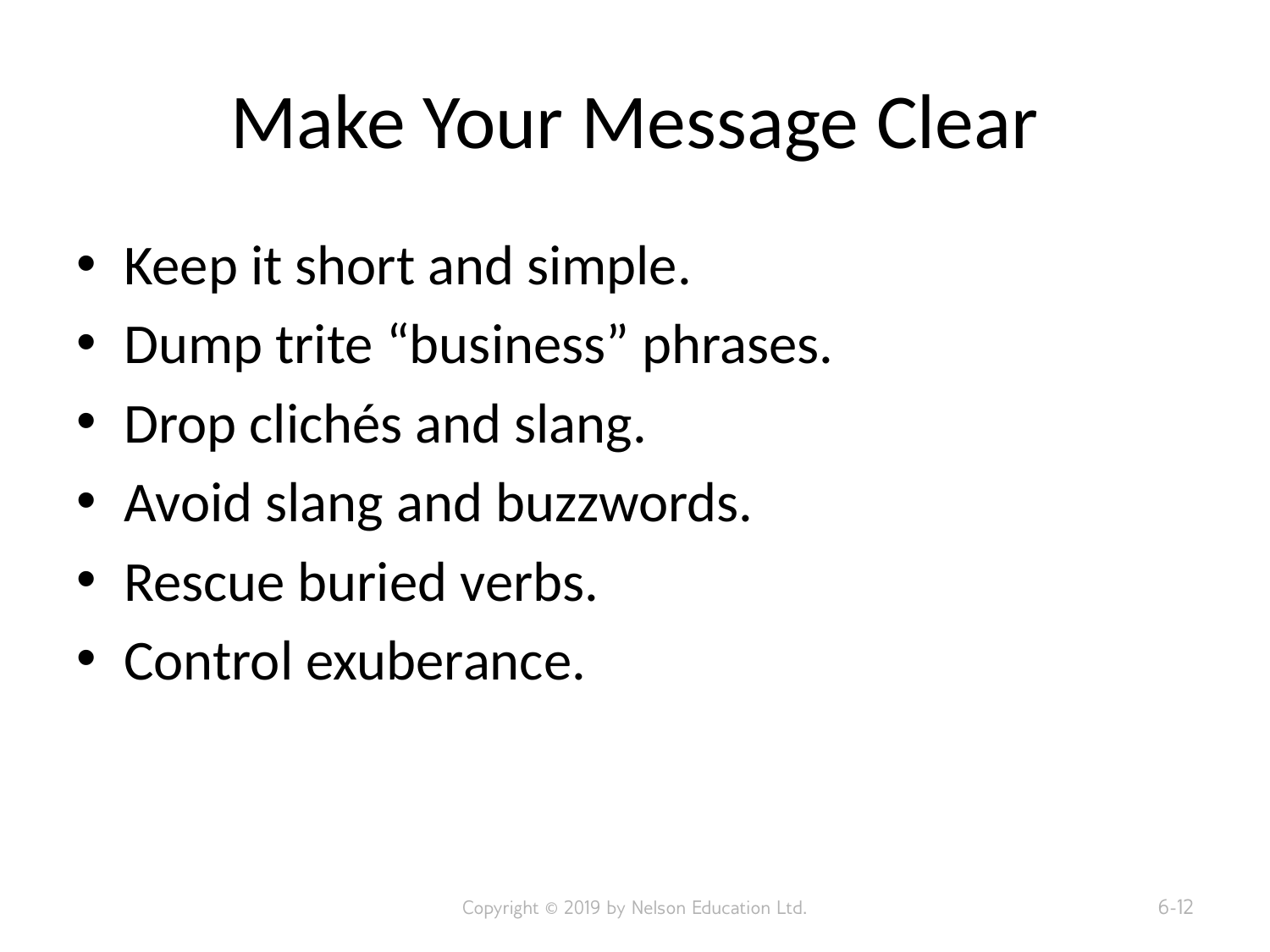

# Make Your Message Clear
Keep it short and simple.
Dump trite “business” phrases.
Drop clichés and slang.
Avoid slang and buzzwords.
Rescue buried verbs.
Control exuberance.
Copyright © 2019 by Nelson Education Ltd.
6-12